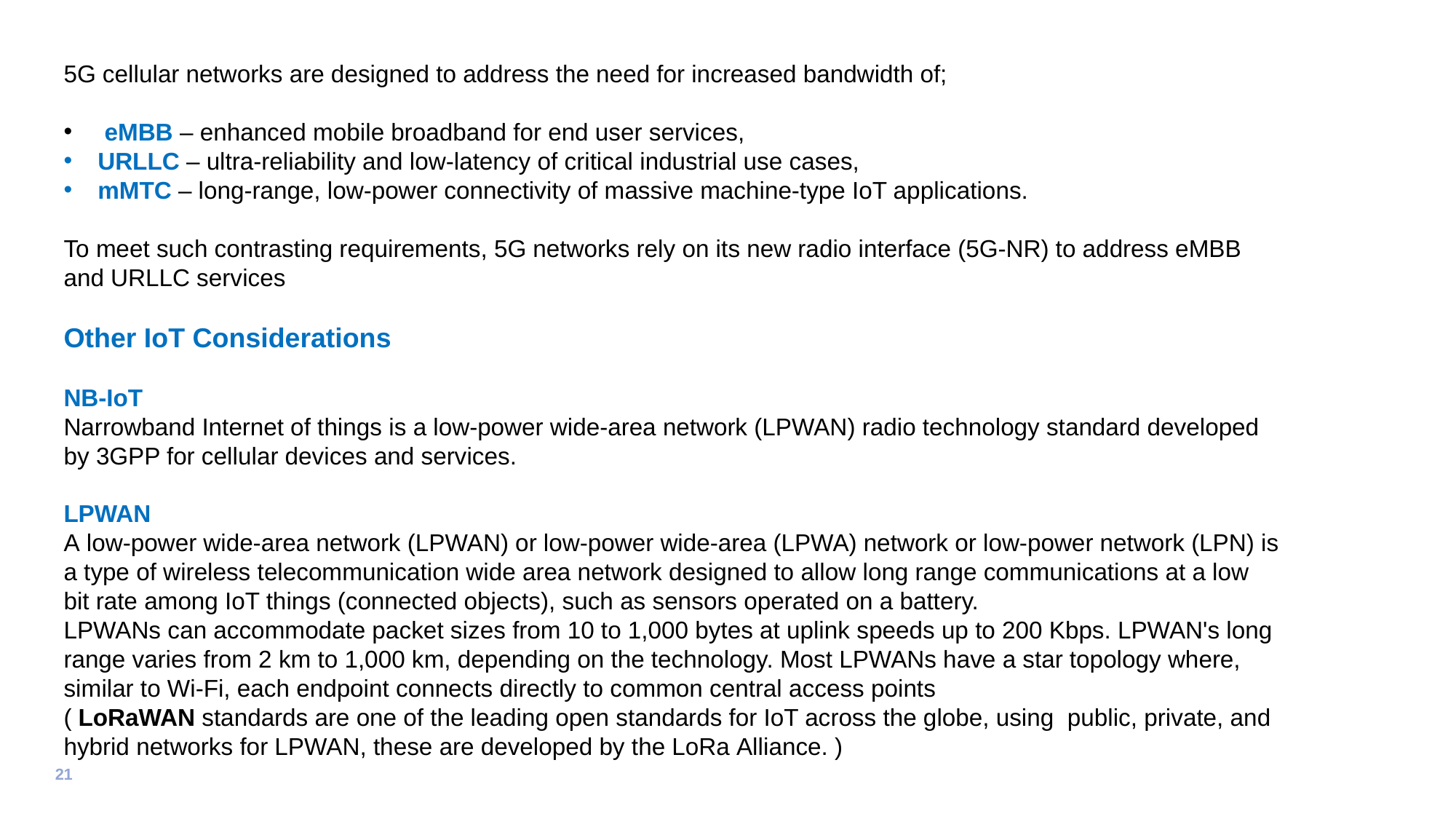

5G cellular networks are designed to address the need for increased bandwidth of;

 eMBB – enhanced mobile broadband for end user services,
URLLC – ultra-reliability and low-latency of critical industrial use cases,
mMTC – long-range, low-power connectivity of massive machine-type IoT applications.

To meet such contrasting requirements, 5G networks rely on its new radio interface (5G-NR) to address eMBB and URLLC services

Other IoT Considerations

NB-IoT
Narrowband Internet of things is a low-power wide-area network (LPWAN) radio technology standard developed by 3GPP for cellular devices and services.

LPWAN
A low-power wide-area network (LPWAN) or low-power wide-area (LPWA) network or low-power network (LPN) is a type of wireless telecommunication wide area network designed to allow long range communications at a low bit rate among IoT things (connected objects), such as sensors operated on a battery.
LPWANs can accommodate packet sizes from 10 to 1,000 bytes at uplink speeds up to 200 Kbps. LPWAN's long range varies from 2 km to 1,000 km, depending on the technology. Most LPWANs have a star topology where, similar to Wi-Fi, each endpoint connects directly to common central access points
( LoRaWAN standards are one of the leading open standards for IoT across the globe, using  public, private, and hybrid networks for LPWAN, these are developed by the LoRa Alliance. )
21